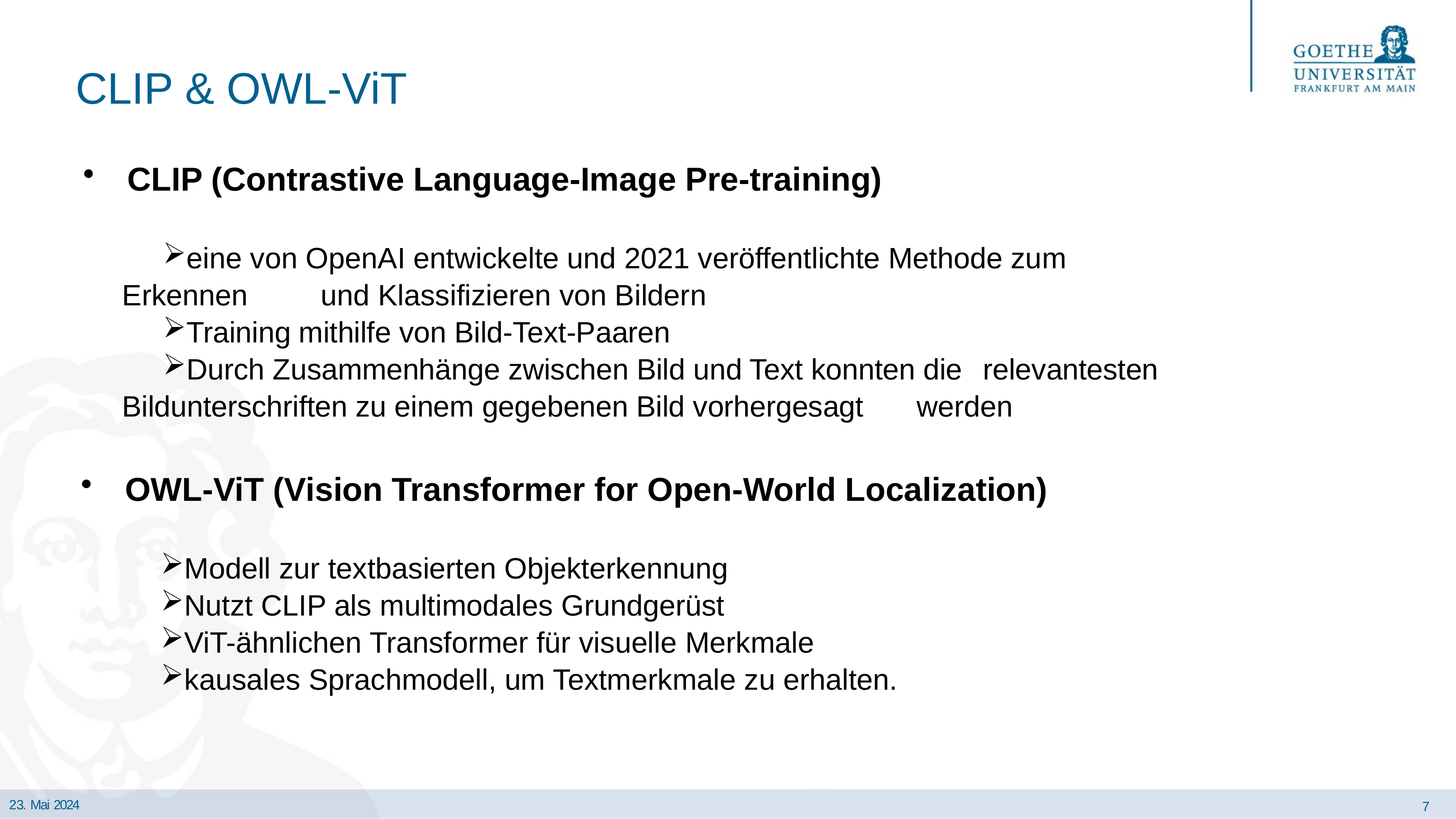

# CLIP & OWL-ViT

CLIP (Contrastive Language-Image Pre-training)

eine von OpenAI entwickelte und 2021 veröffentlichte Methode zum  	Erkennen        	und Klassifizieren von Bildern
Training mithilfe von Bild-Text-Paaren
Durch Zusammenhänge zwischen Bild und Text konnten die 	relevantesten 	Bildunterschriften zu einem gegebenen Bild vorhergesagt 	werden

OWL-ViT (Vision Transformer for Open-World Localization)

Modell zur textbasierten Objekterkennung
Nutzt CLIP als multimodales Grundgerüst
ViT-ähnlichen Transformer für visuelle Merkmale
kausales Sprachmodell, um Textmerkmale zu erhalten.

23. Mai 2024
7